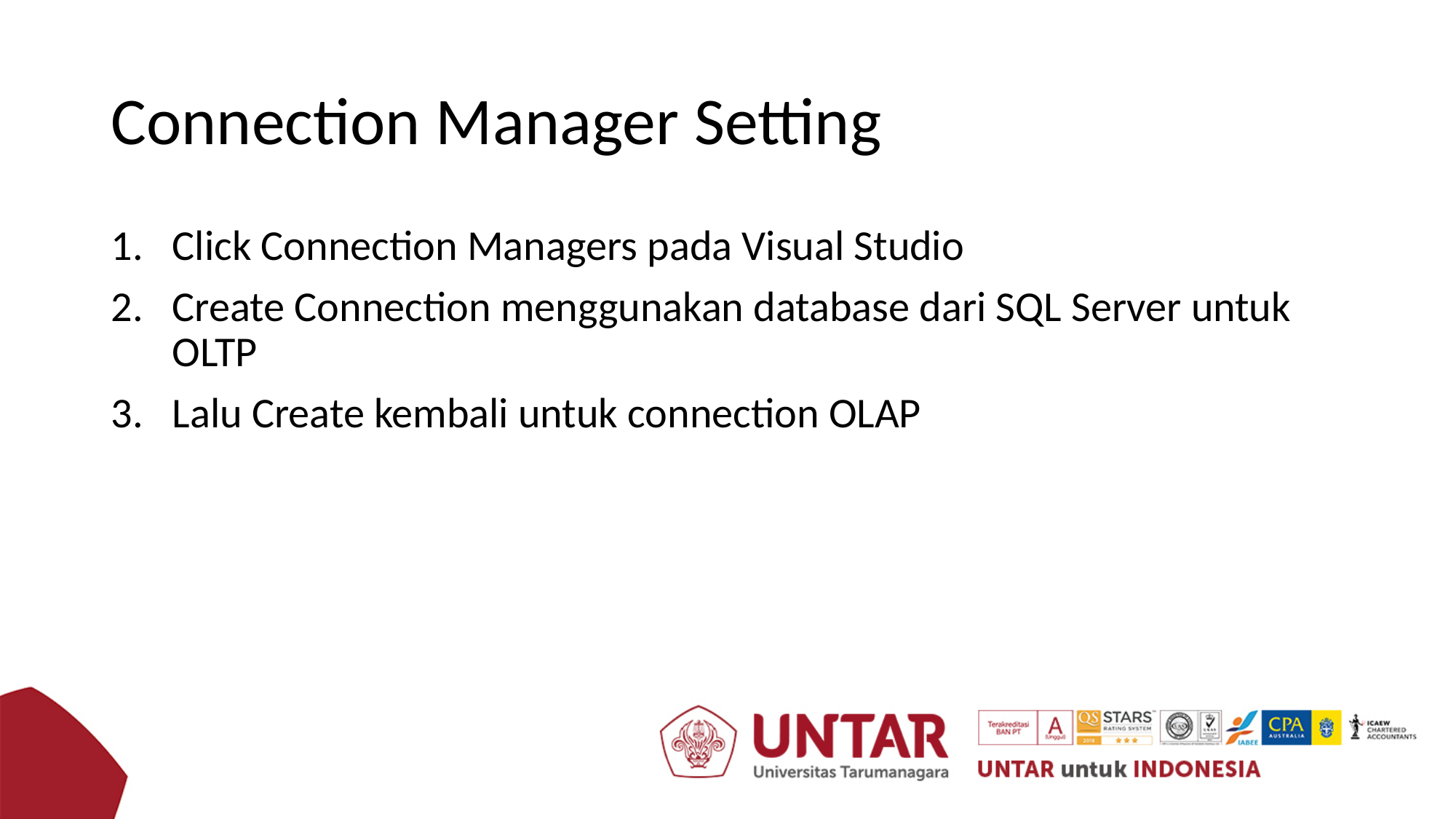

# Connection Manager Setting
Click Connection Managers pada Visual Studio
Create Connection menggunakan database dari SQL Server untuk OLTP
Lalu Create kembali untuk connection OLAP